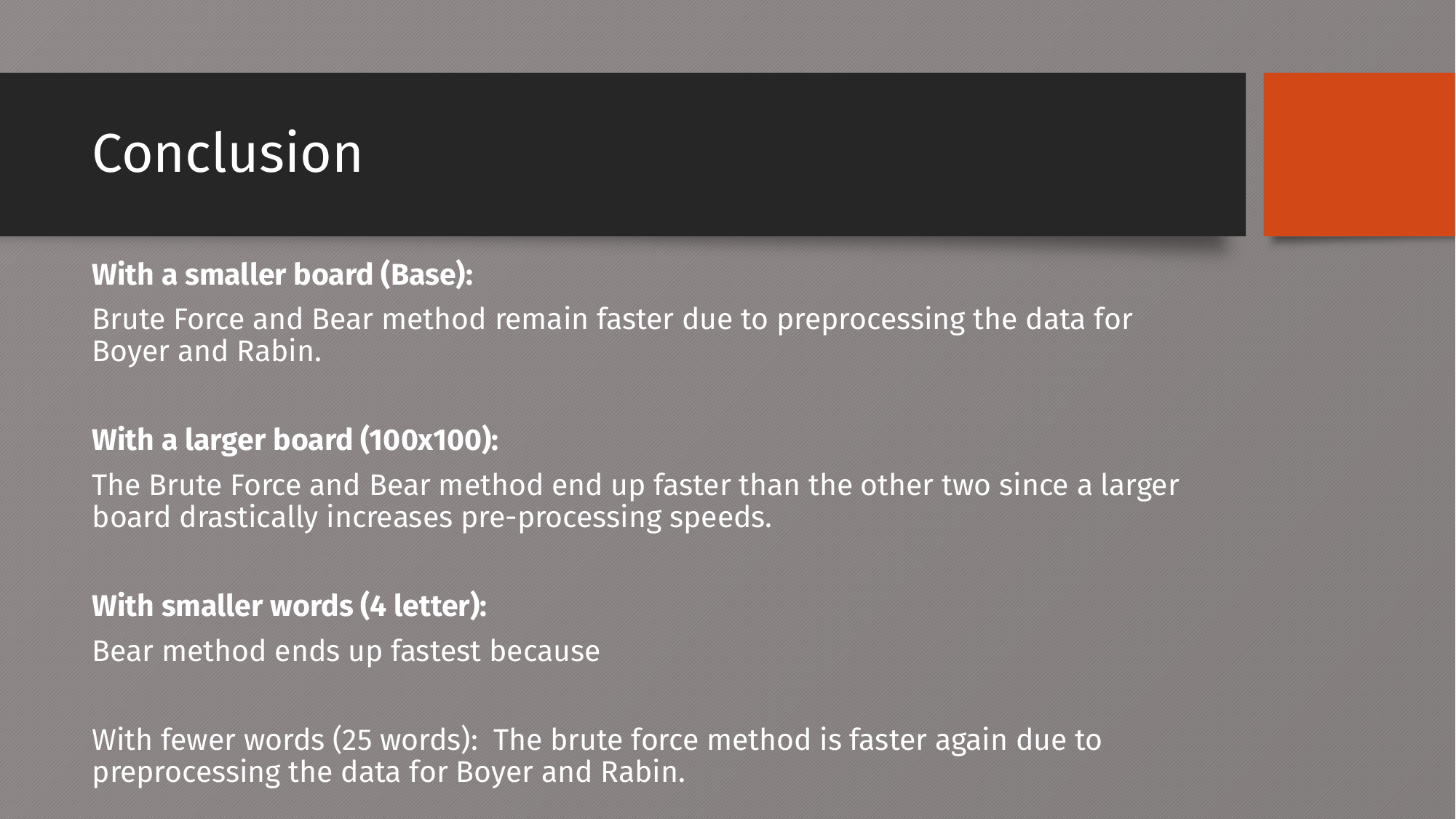

# Conclusion
With a smaller board (Base):
Brute Force and Bear method remain faster due to preprocessing the data for Boyer and Rabin.

With a larger board (100x100):
The Brute Force and Bear method end up faster than the other two since a larger board drastically increases pre-processing speeds.

With smaller words (4 letter):
Bear method ends up fastest because

With fewer words (25 words):  The brute force method is faster again due to preprocessing the data for Boyer and Rabin.